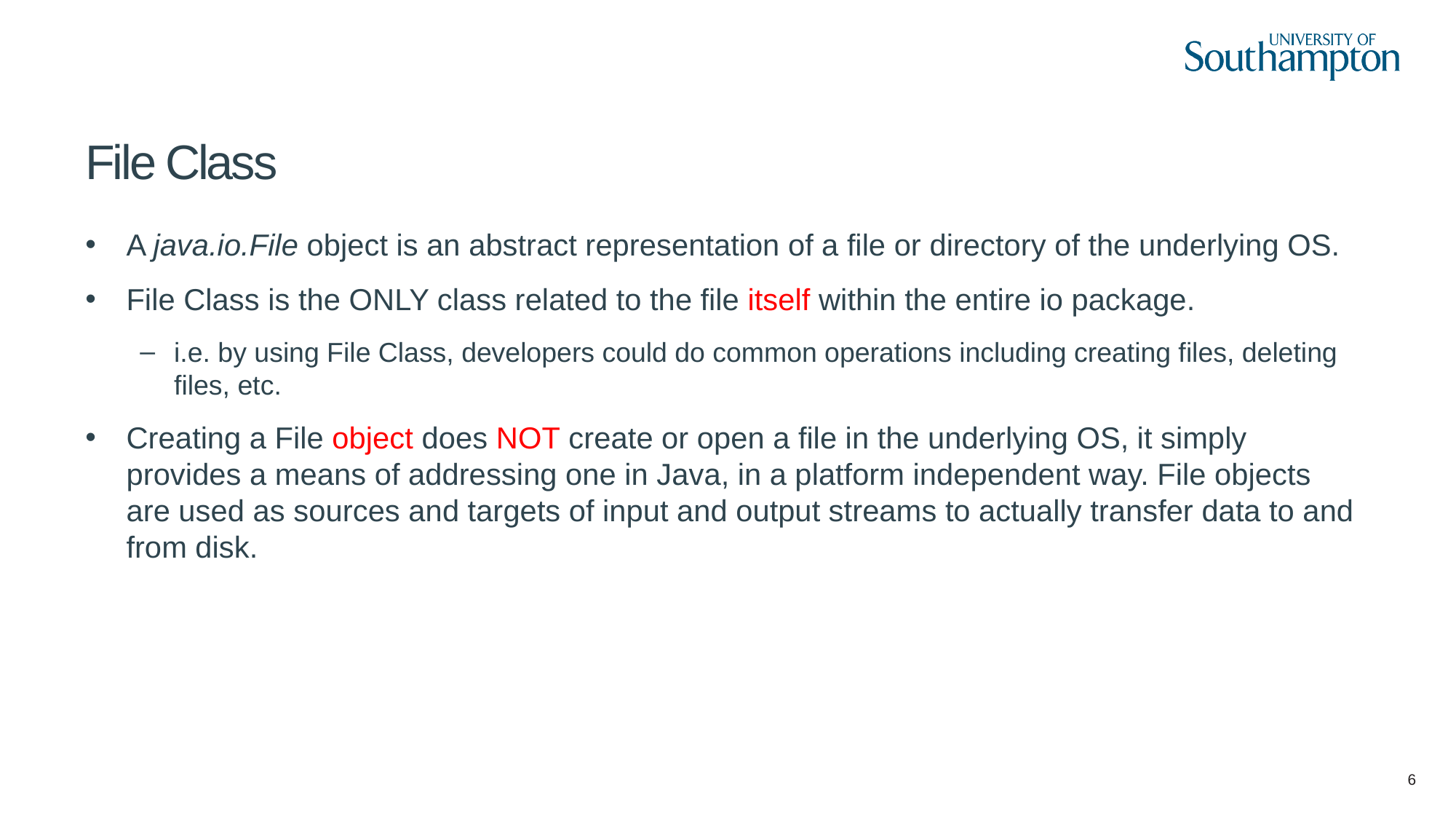

# File Class
A java.io.File object is an abstract representation of a file or directory of the underlying OS.
File Class is the ONLY class related to the file itself within the entire io package.
i.e. by using File Class, developers could do common operations including creating files, deleting files, etc.
Creating a File object does NOT create or open a file in the underlying OS, it simply provides a means of addressing one in Java, in a platform independent way. File objects are used as sources and targets of input and output streams to actually transfer data to and from disk.